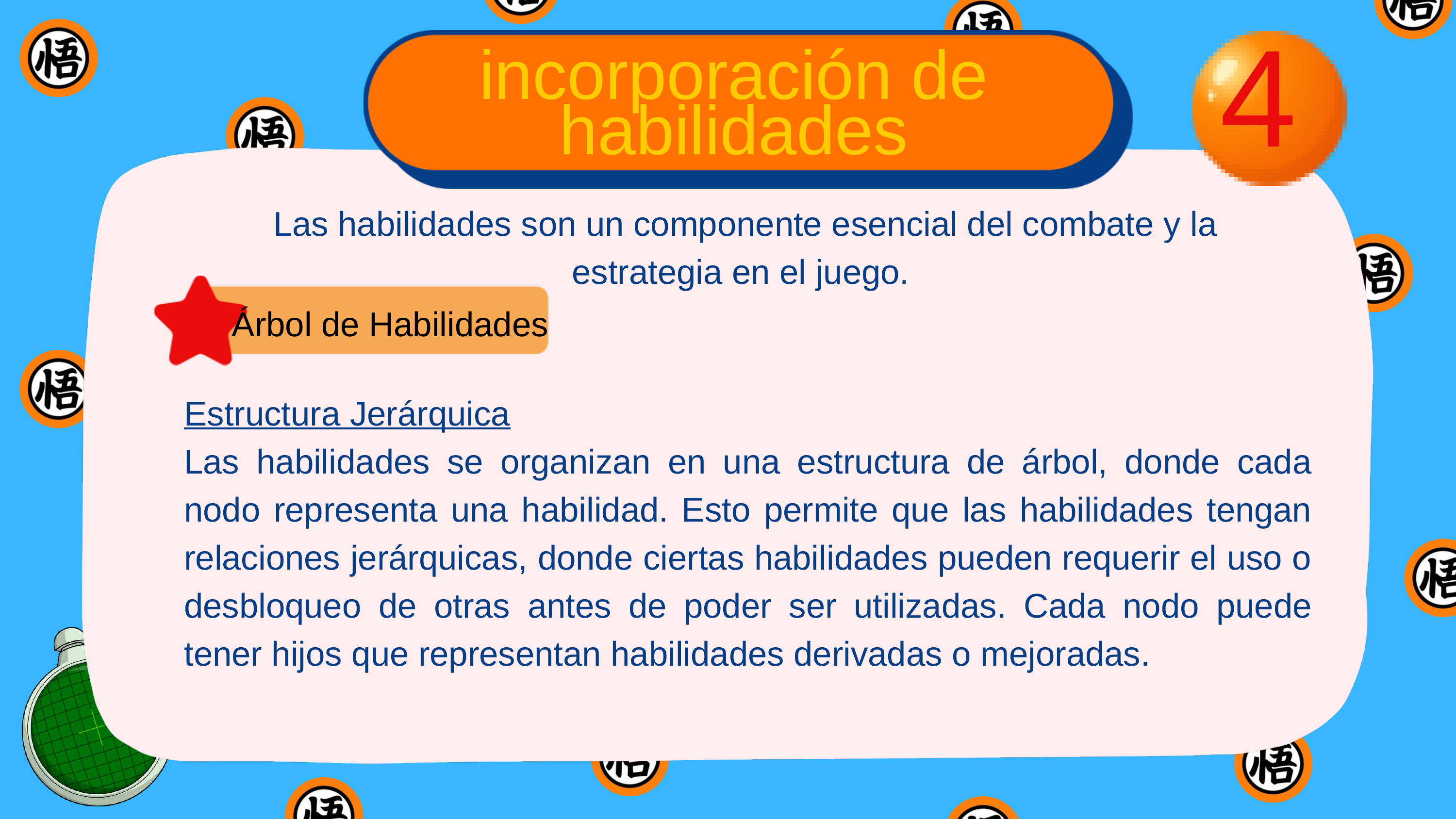

incorporación de habilidades
4

Las habilidades son un componente esencial del combate y la estrategia en el juego.

Árbol de Habilidades

Estructura Jerárquica
Las habilidades se organizan en una estructura de árbol, donde cada nodo representa una habilidad. Esto permite que las habilidades tengan relaciones jerárquicas, donde ciertas habilidades pueden requerir el uso o desbloqueo de otras antes de poder ser utilizadas. Cada nodo puede tener hijos que representan habilidades derivadas o mejoradas.